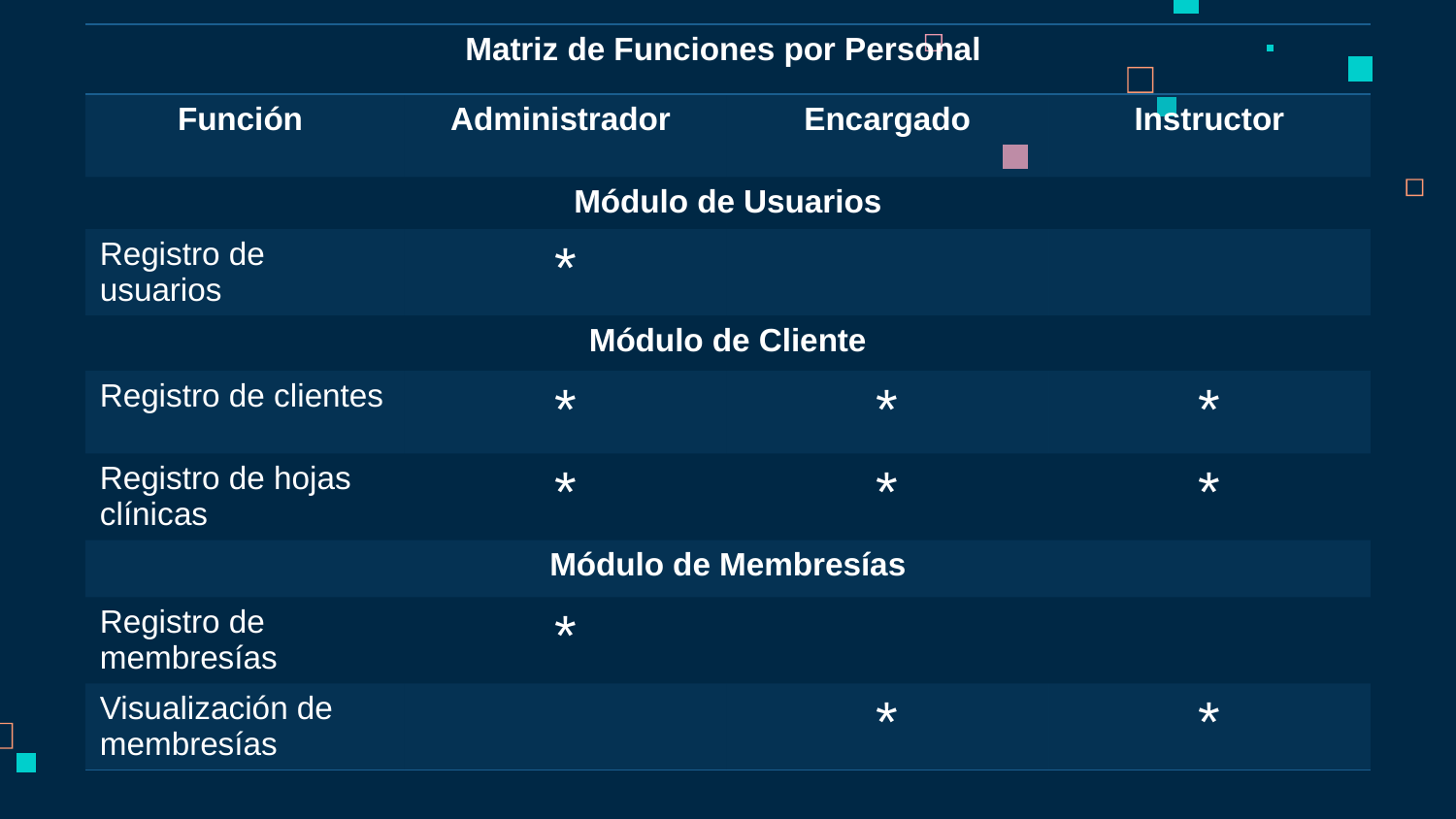

| Matriz de Funciones por Personal |  |  |  |
| --- | --- | --- | --- |
| Función | Administrador | Encargado | Instructor |
| Módulo de Usuarios |  |  |  |
| Registro de usuarios | \* |  |  |
| Módulo de Cliente |  |  |  |
| Registro de clientes | \* | \* | \* |
| Registro de hojas clínicas | \* | \* | \* |
| Módulo de Membresías |  |  |  |
| Registro de membresías | \* |  |  |
| Visualización de membresías |  | \* | \* |